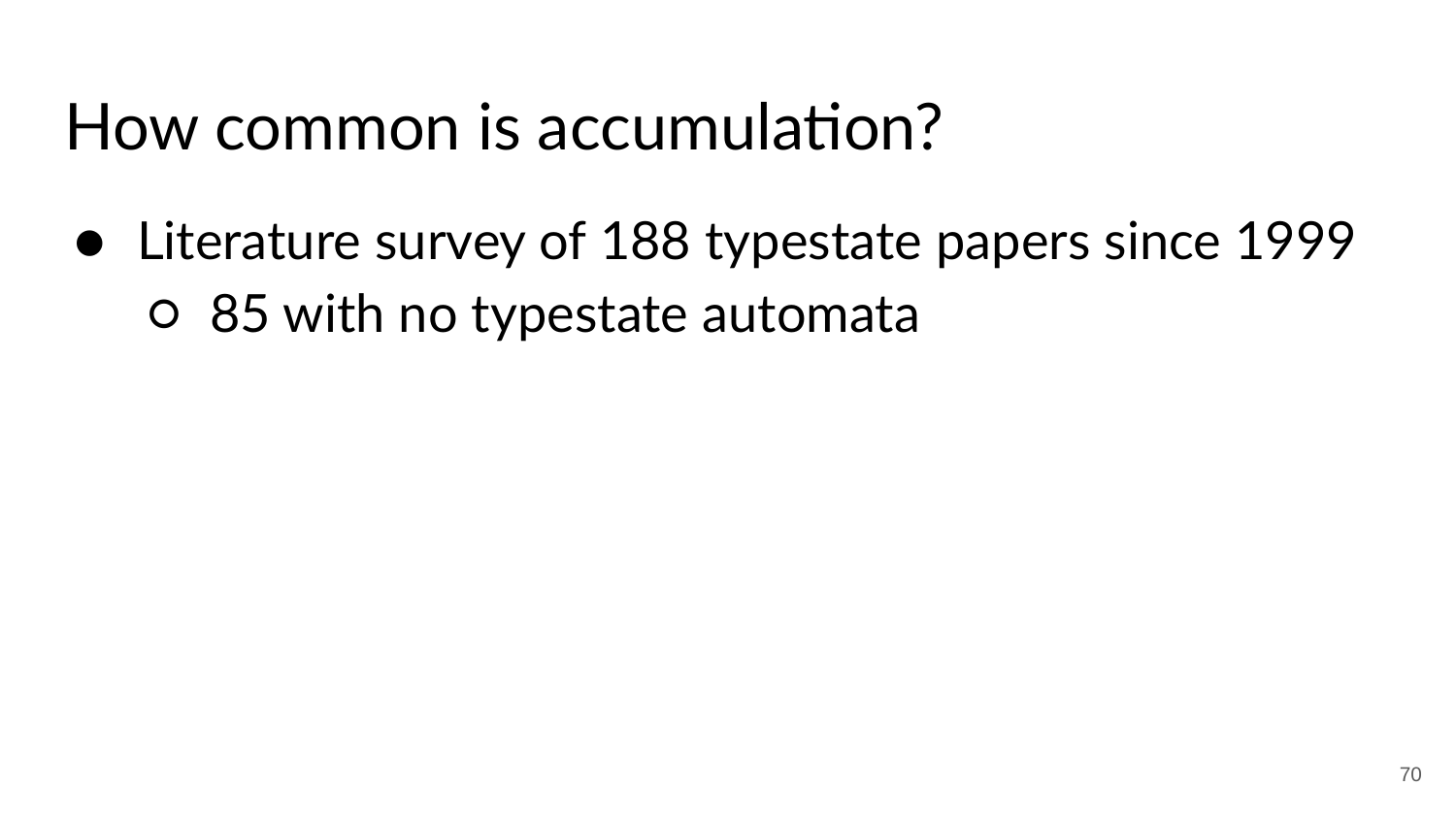

# How common is accumulation?
Literature survey of 188 typestate papers since 1999
85 with no typestate automata

70